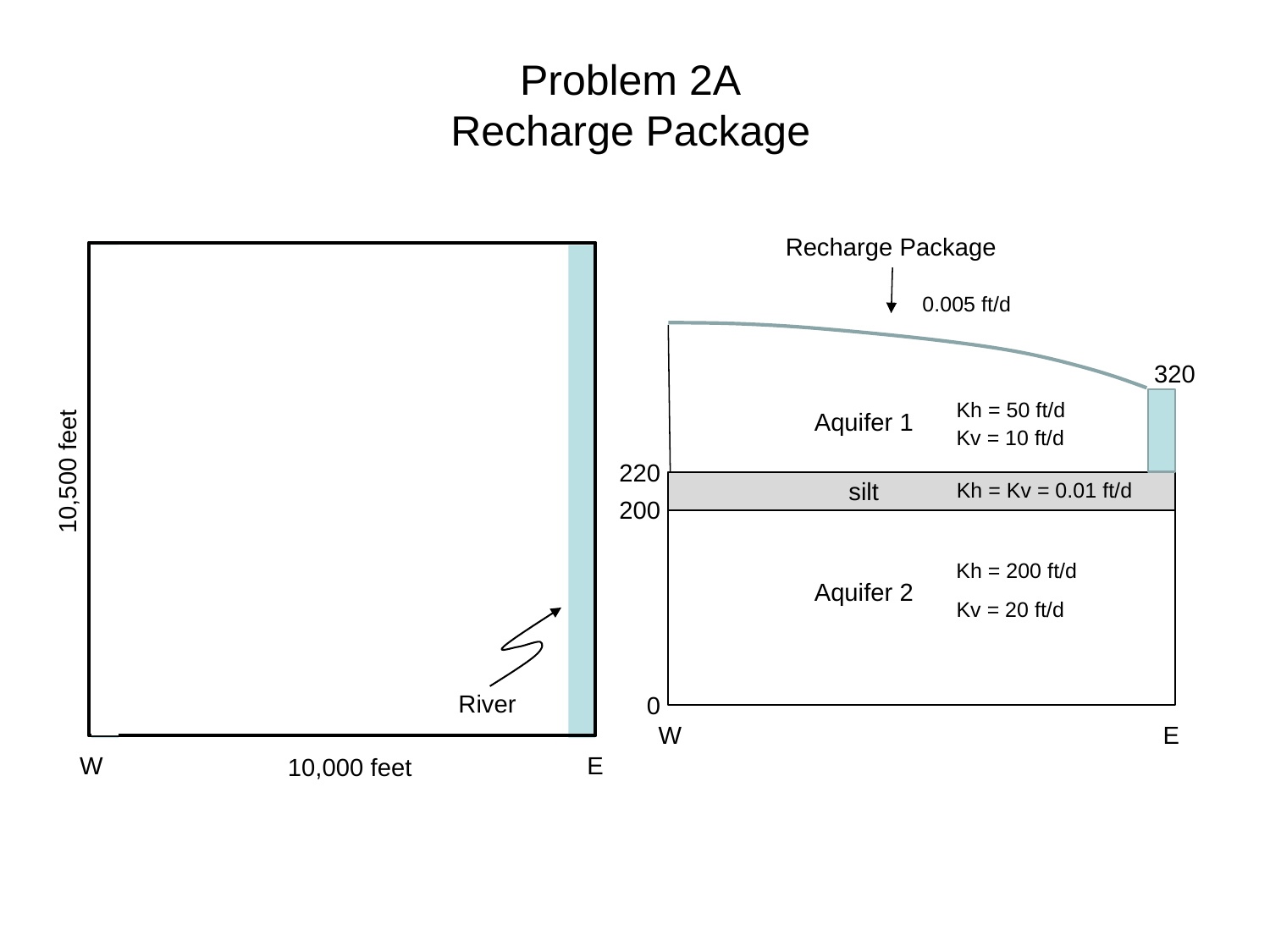

# Problem 2A Recharge Package
Recharge Package
0.005 ft/d

320

Kh = 50 ft/d
Aquifer 1
Kv = 10 ft/d
220
silt
Kh = Kv = 0.01 ft/d

200

Kh = 200 ft/d
Aquifer 2
Kv = 20 ft/d
0
W
E

10,500 feet

River
E
W
10,000 feet